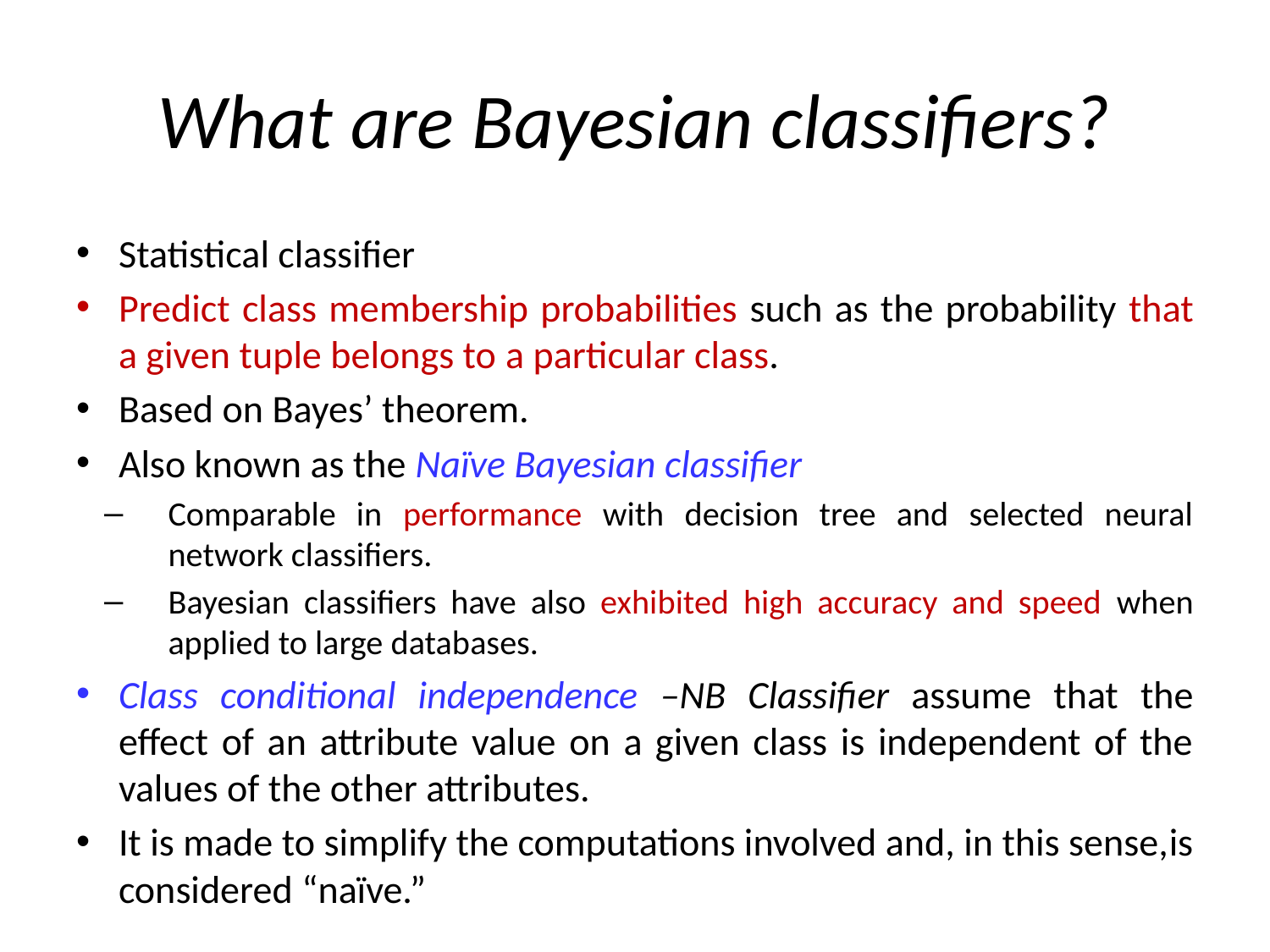

# What are Bayesian classifiers?
Statistical classifier
Predict class membership probabilities such as the probability that a given tuple belongs to a particular class.
Based on Bayes’ theorem.
Also known as the Naïve Bayesian classifier
Comparable in performance with decision tree and selected neural network classifiers.
Bayesian classifiers have also exhibited high accuracy and speed when applied to large databases.
Class conditional independence –NB Classifier assume that the effect of an attribute value on a given class is independent of the values of the other attributes.
It is made to simplify the computations involved and, in this sense,is considered “naïve.”